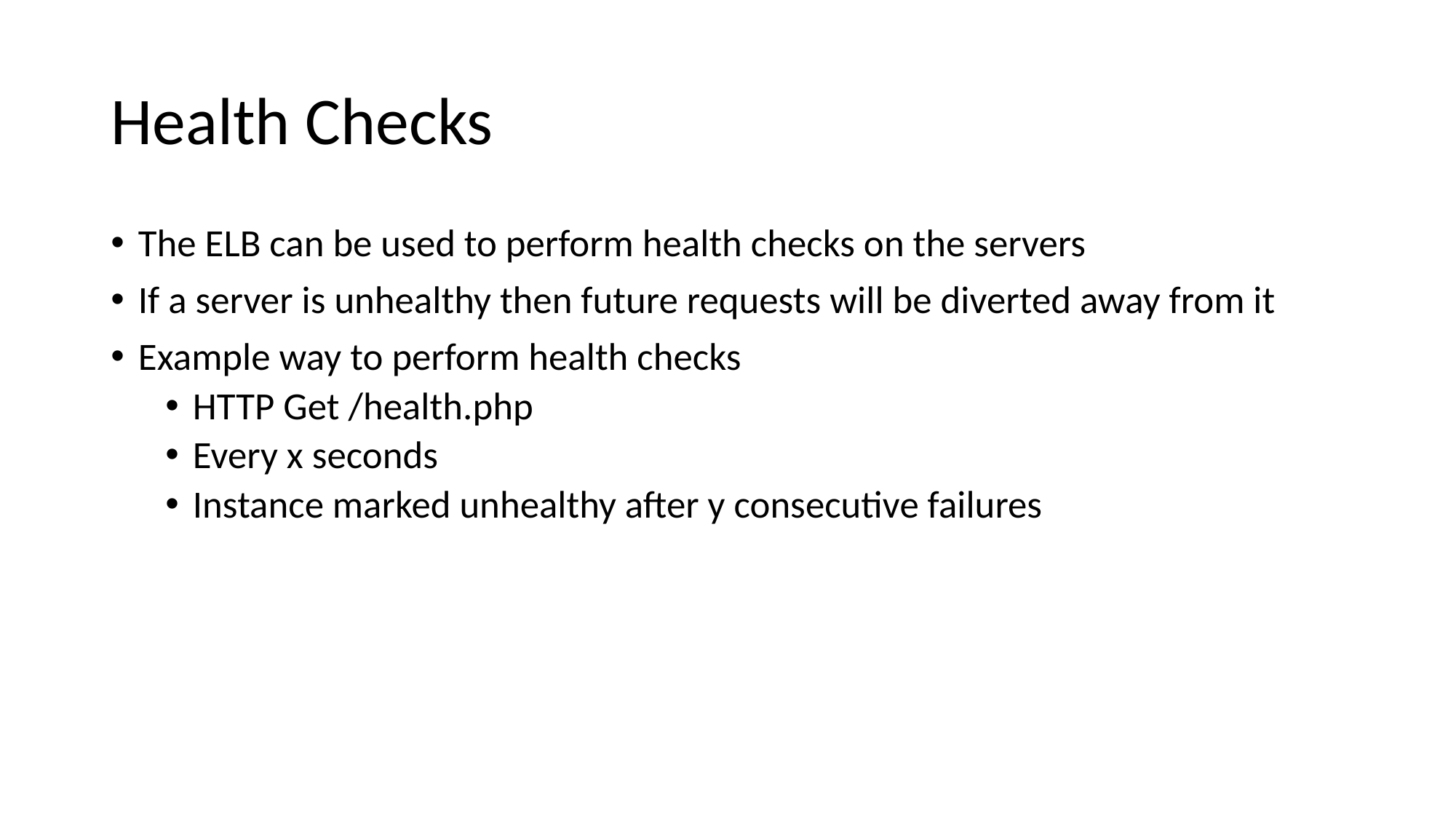

# Health Checks
The ELB can be used to perform health checks on the servers
If a server is unhealthy then future requests will be diverted away from it
Example way to perform health checks
HTTP Get /health.php
Every x seconds
Instance marked unhealthy after y consecutive failures